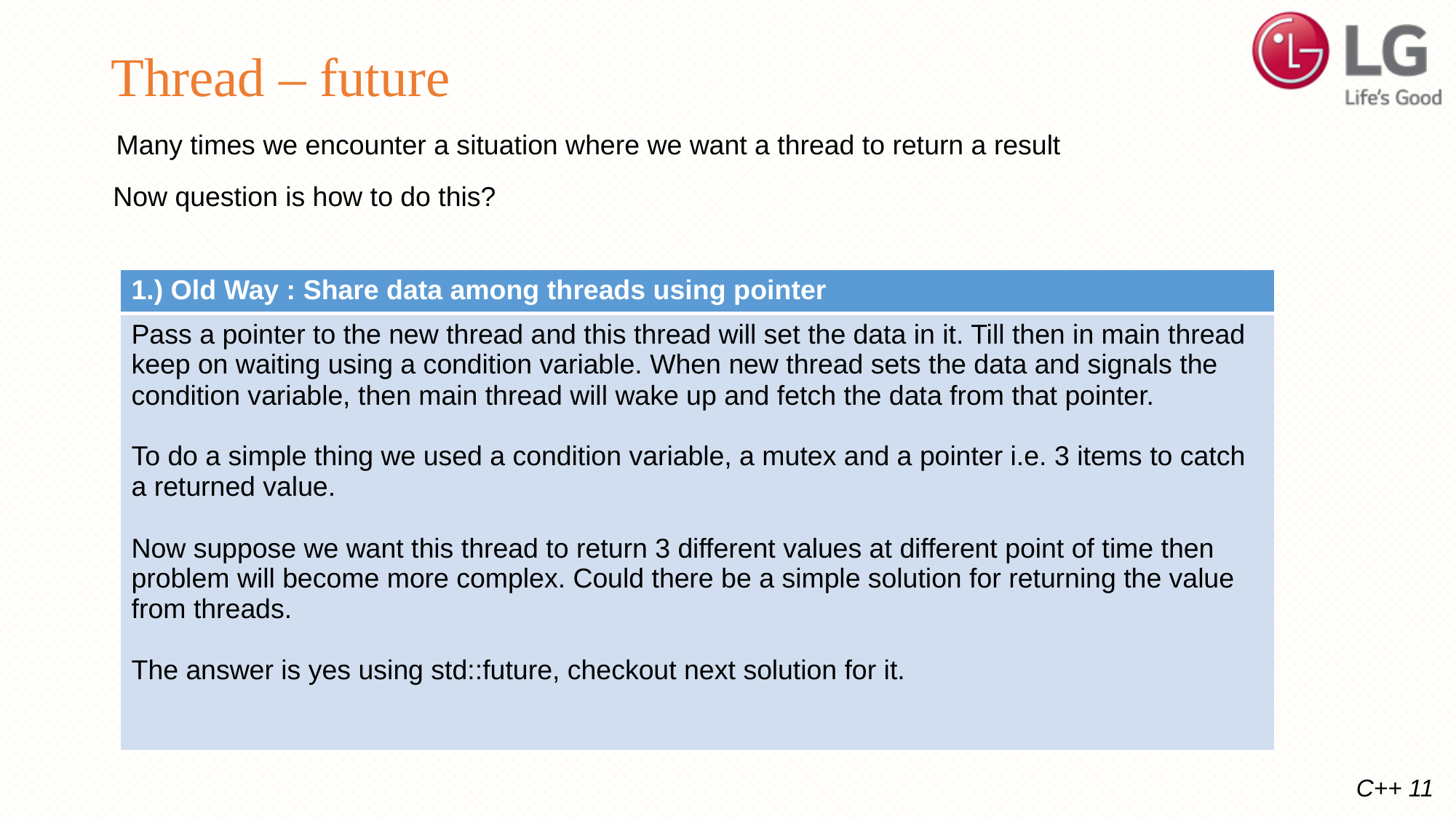

# Thread – future
Many times we encounter a situation where we want a thread to return a result
Now question is how to do this?
| 1.) Old Way : Share data among threads using pointer |
| --- |
| Pass a pointer to the new thread and this thread will set the data in it. Till then in main thread keep on waiting using a condition variable. When new thread sets the data and signals the condition variable, then main thread will wake up and fetch the data from that pointer. To do a simple thing we used a condition variable, a mutex and a pointer i.e. 3 items to catch a returned value. Now suppose we want this thread to return 3 different values at different point of time then problem will become more complex. Could there be a simple solution for returning the value from threads. The answer is yes using std::future, checkout next solution for it. |